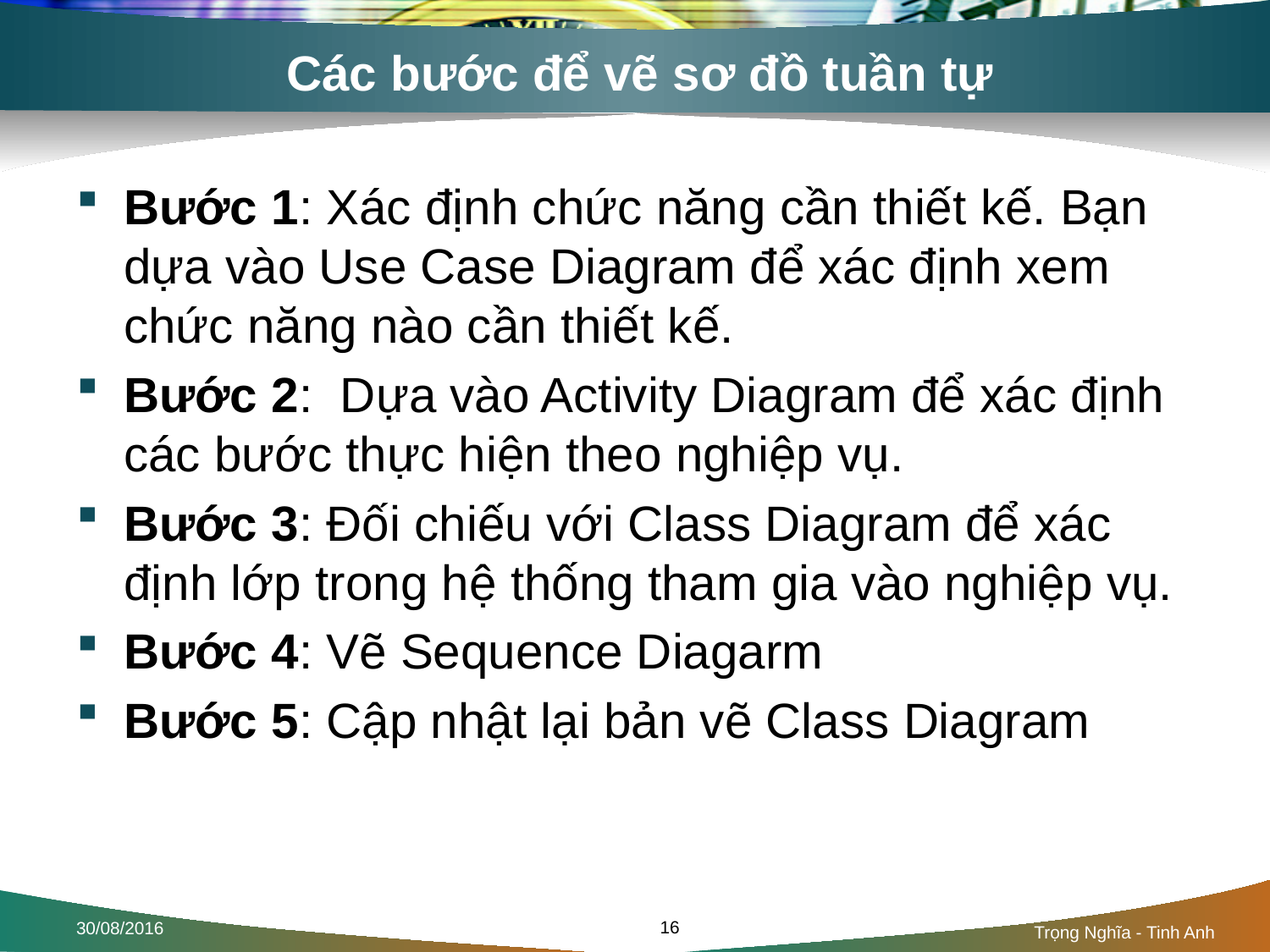

# Các bước để vẽ sơ đồ tuần tự
Bước 1: Xác định chức năng cần thiết kế. Bạn dựa vào Use Case Diagram để xác định xem chức năng nào cần thiết kế.
Bước 2:  Dựa vào Activity Diagram để xác định các bước thực hiện theo nghiệp vụ.
Bước 3: Đối chiếu với Class Diagram để xác định lớp trong hệ thống tham gia vào nghiệp vụ.
Bước 4: Vẽ Sequence Diagarm
Bước 5: Cập nhật lại bản vẽ Class Diagram

16
30/08/2016
Trọng Nghĩa - Tinh Anh